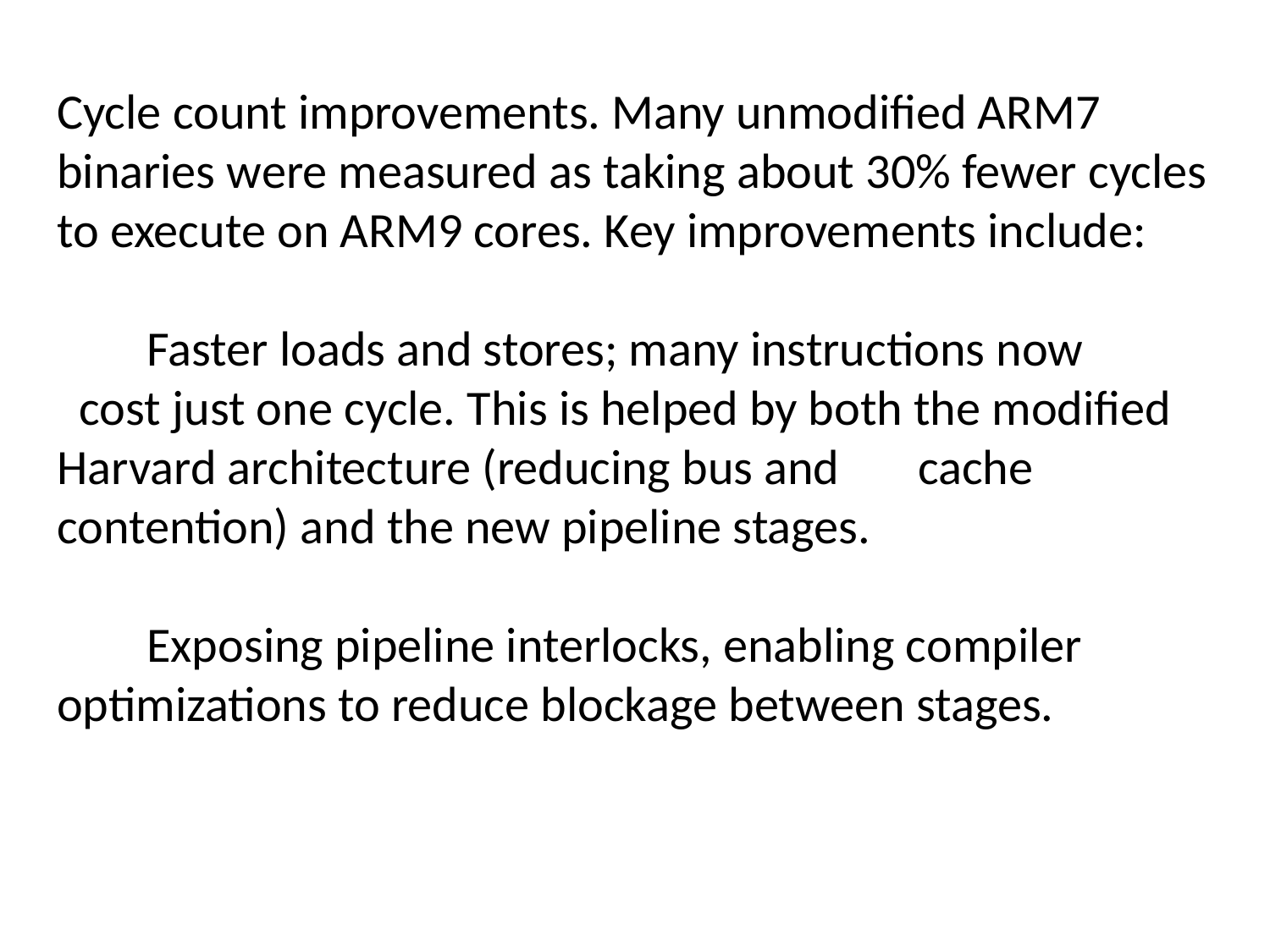

Cycle count improvements. Many unmodified ARM7 binaries were measured as taking about 30% fewer cycles to execute on ARM9 cores. Key improvements include:

        Faster loads and stores; many instructions now              cost just one cycle. This is helped by both the modified Harvard architecture (reducing bus and       cache contention) and the new pipeline stages.

        Exposing pipeline interlocks, enabling compiler optimizations to reduce blockage between stages.